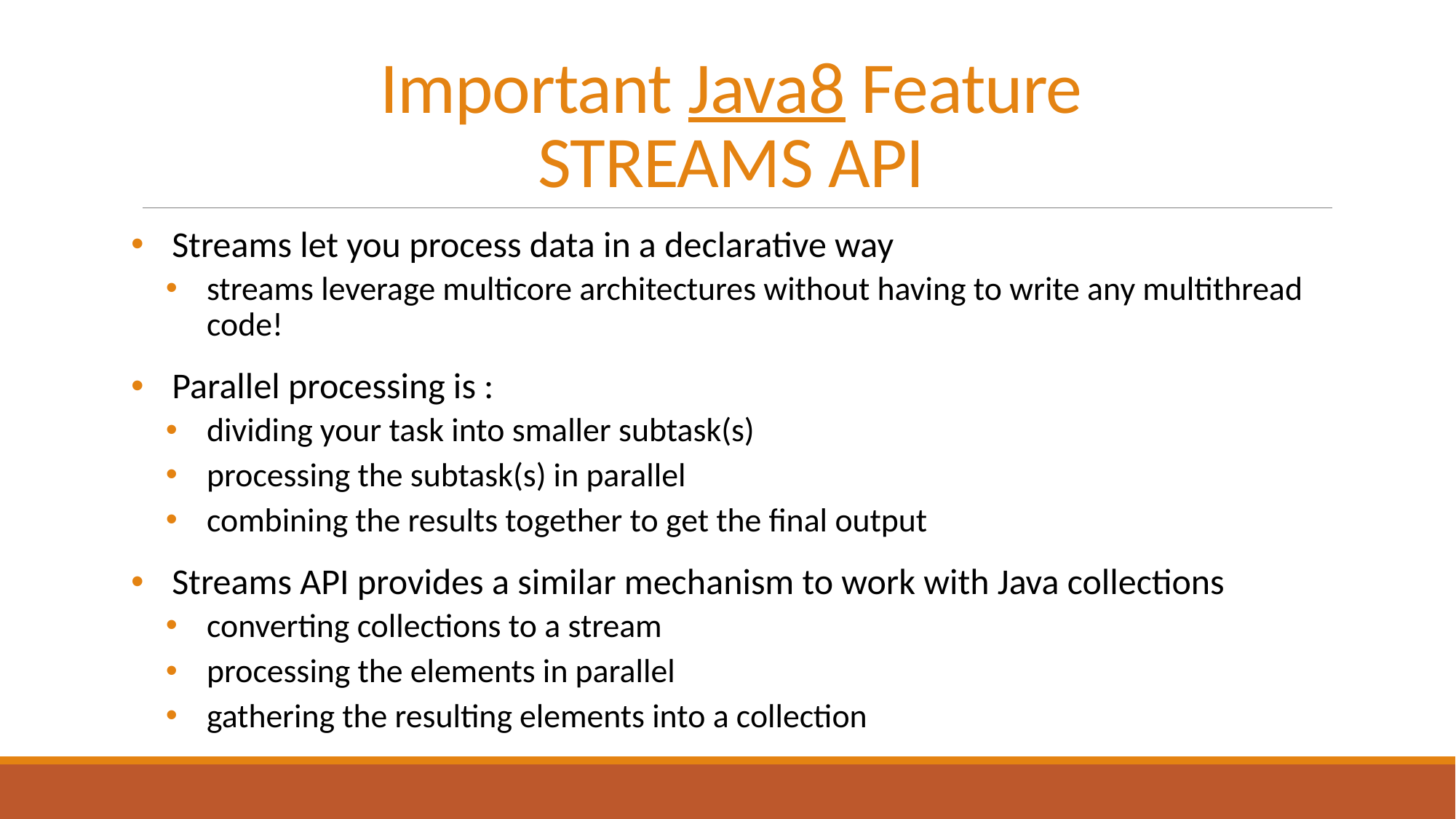

# Important Java8 Feature STREAMS API
Streams let you process data in a declarative way
streams leverage multicore architectures without having to write any multithread code!
Parallel processing is :
dividing your task into smaller subtask(s)
processing the subtask(s) in parallel
combining the results together to get the final output
Streams API provides a similar mechanism to work with Java collections
converting collections to a stream
processing the elements in parallel
gathering the resulting elements into a collection